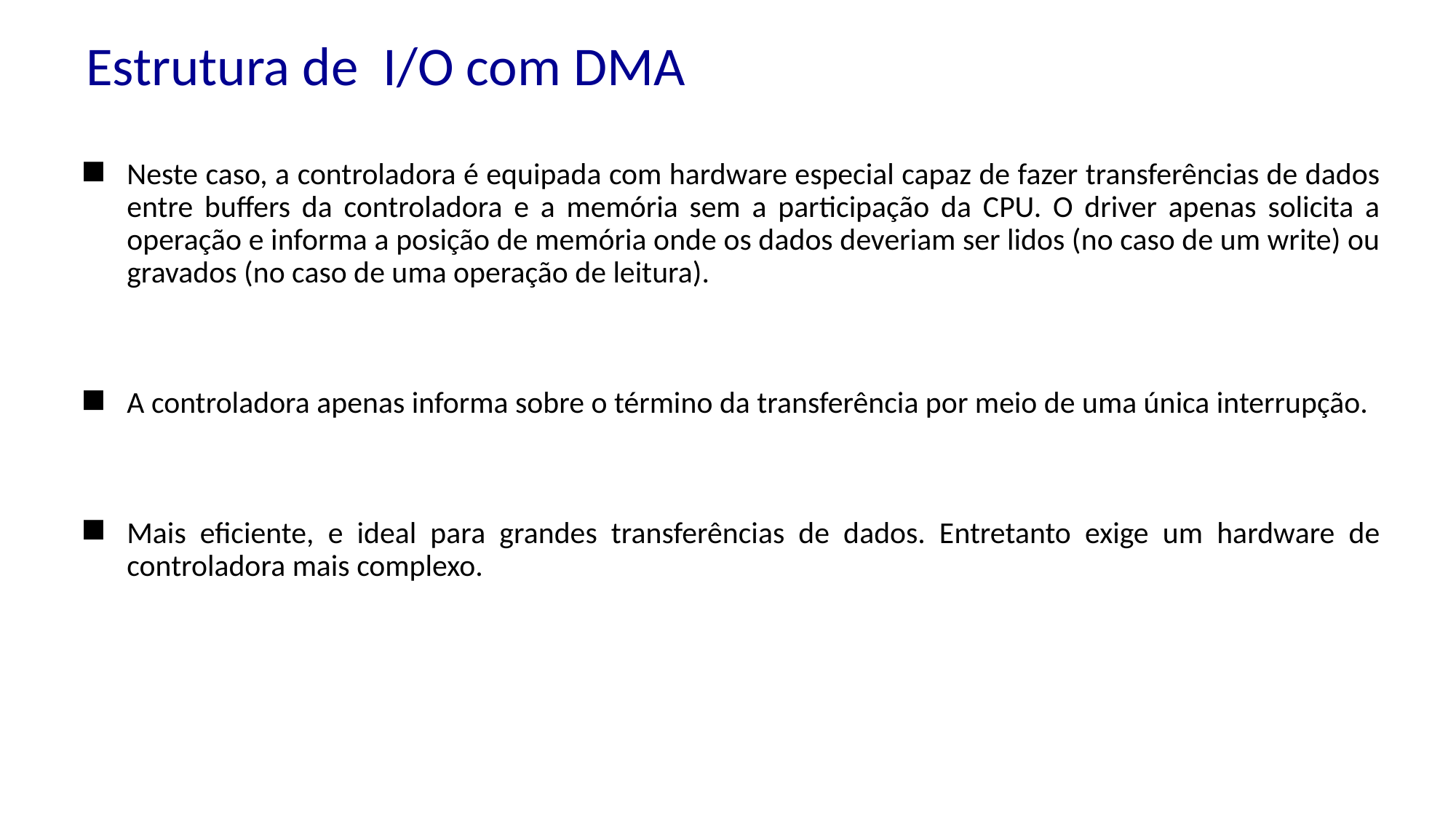

Estrutura de  I/O com DMA

Neste caso, a controladora é equipada com hardware especial capaz de fazer transferências de dados entre buffers da controladora e a memória sem a participação da CPU. O driver apenas solicita a operação e informa a posição de memória onde os dados deveriam ser lidos (no caso de um write) ou gravados (no caso de uma operação de leitura).

A controladora apenas informa sobre o término da transferência por meio de uma única interrupção.

Mais eficiente, e ideal para grandes transferências de dados. Entretanto exige um hardware de controladora mais complexo.